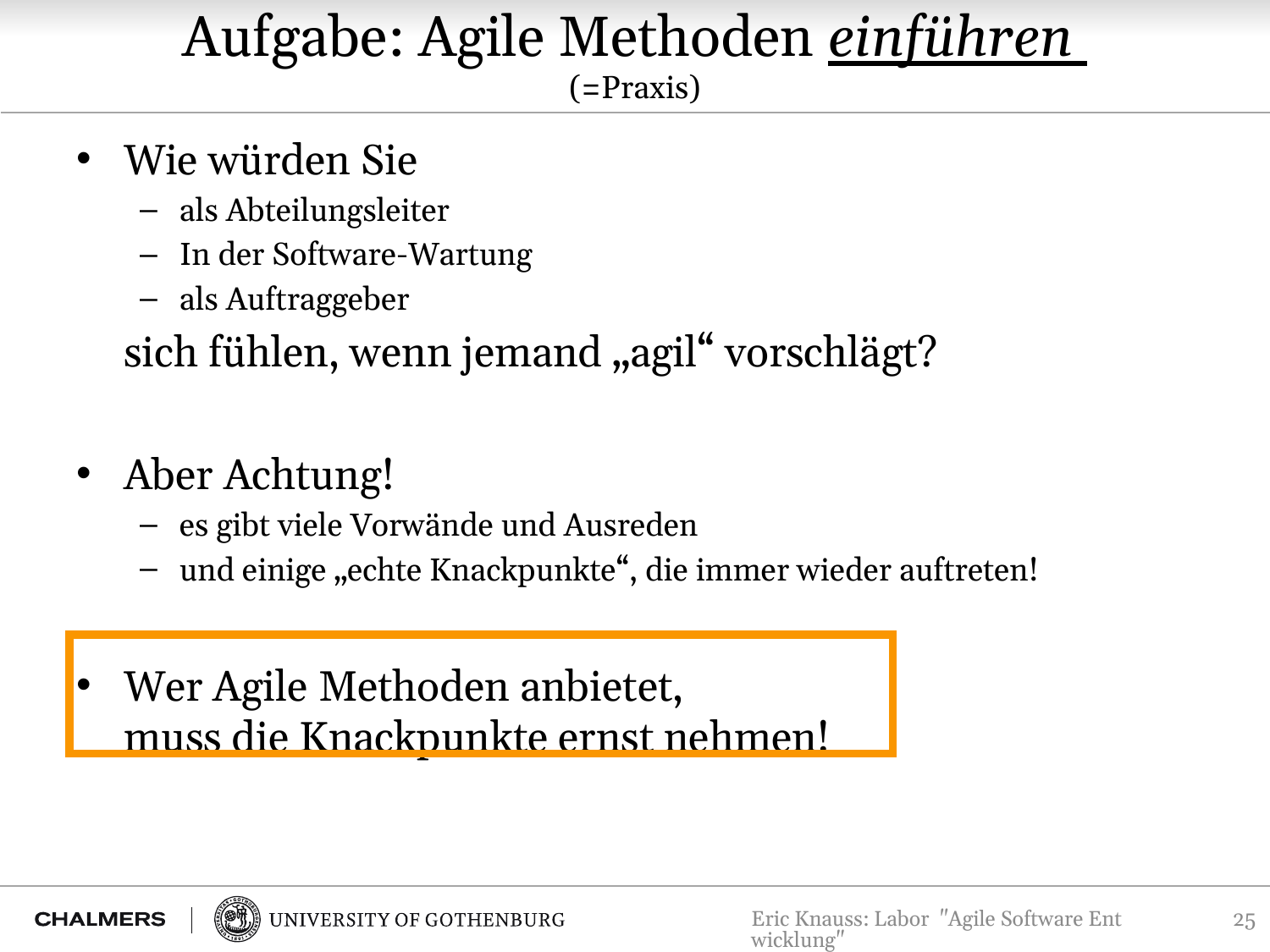

# Aufgabe: Agile Methoden einführen (=Praxis)
Wie würden Sie
als Abteilungsleiter
In der Software-Wartung
als Auftraggeber
	sich fühlen, wenn jemand „agil“ vorschlägt?

Aber Achtung!
es gibt viele Vorwände und Ausreden
und einige „echte Knackpunkte“, die immer wieder auftreten!

Wer Agile Methoden anbietet,
muss die Knackpunkte ernst nehmen!

Eric Knauss: Labor  "Agile Software Entwicklung"
25